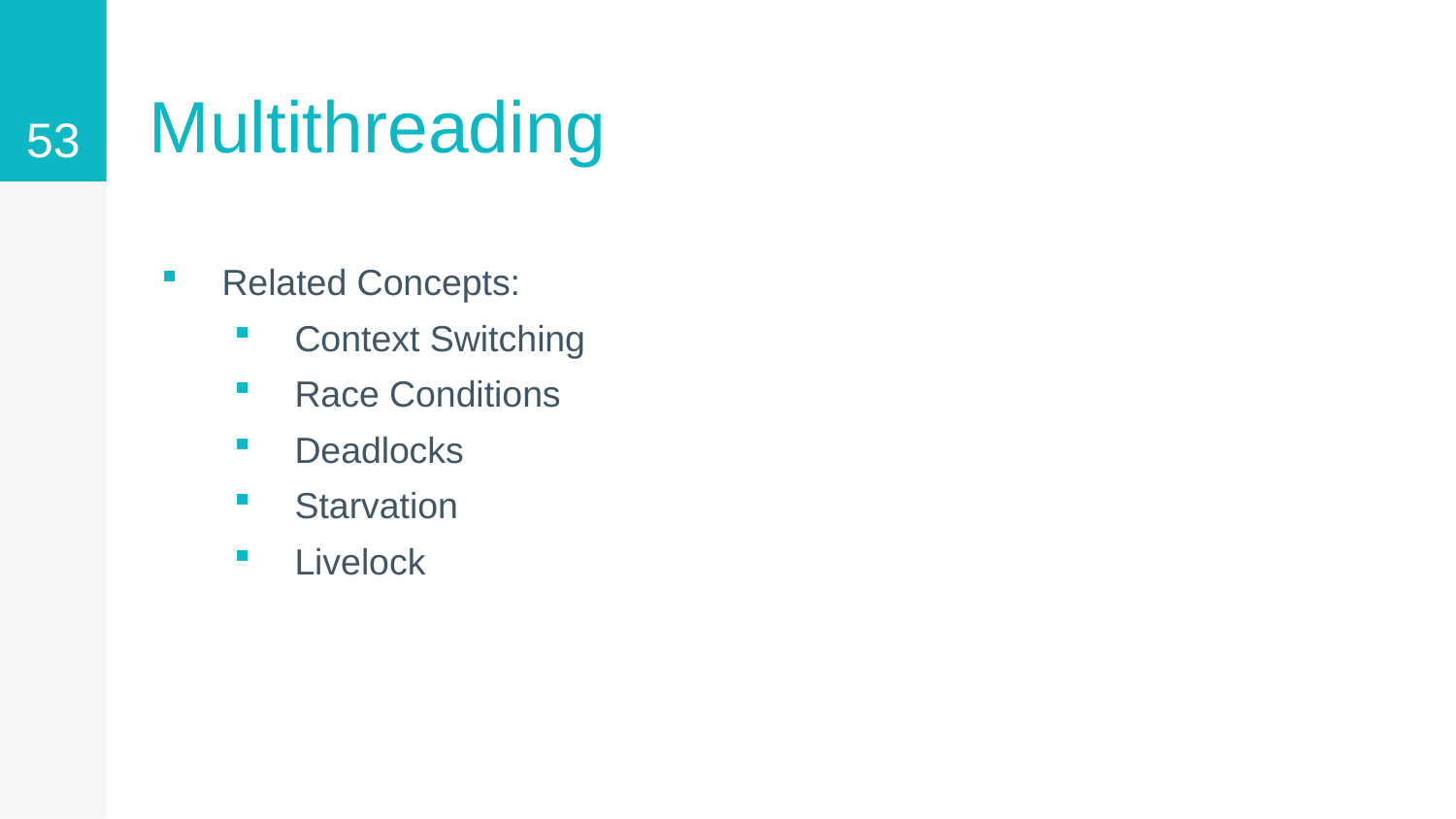

53
# Multithreading
Related Concepts:
Context Switching
Race Conditions
Deadlocks
Starvation
Livelock